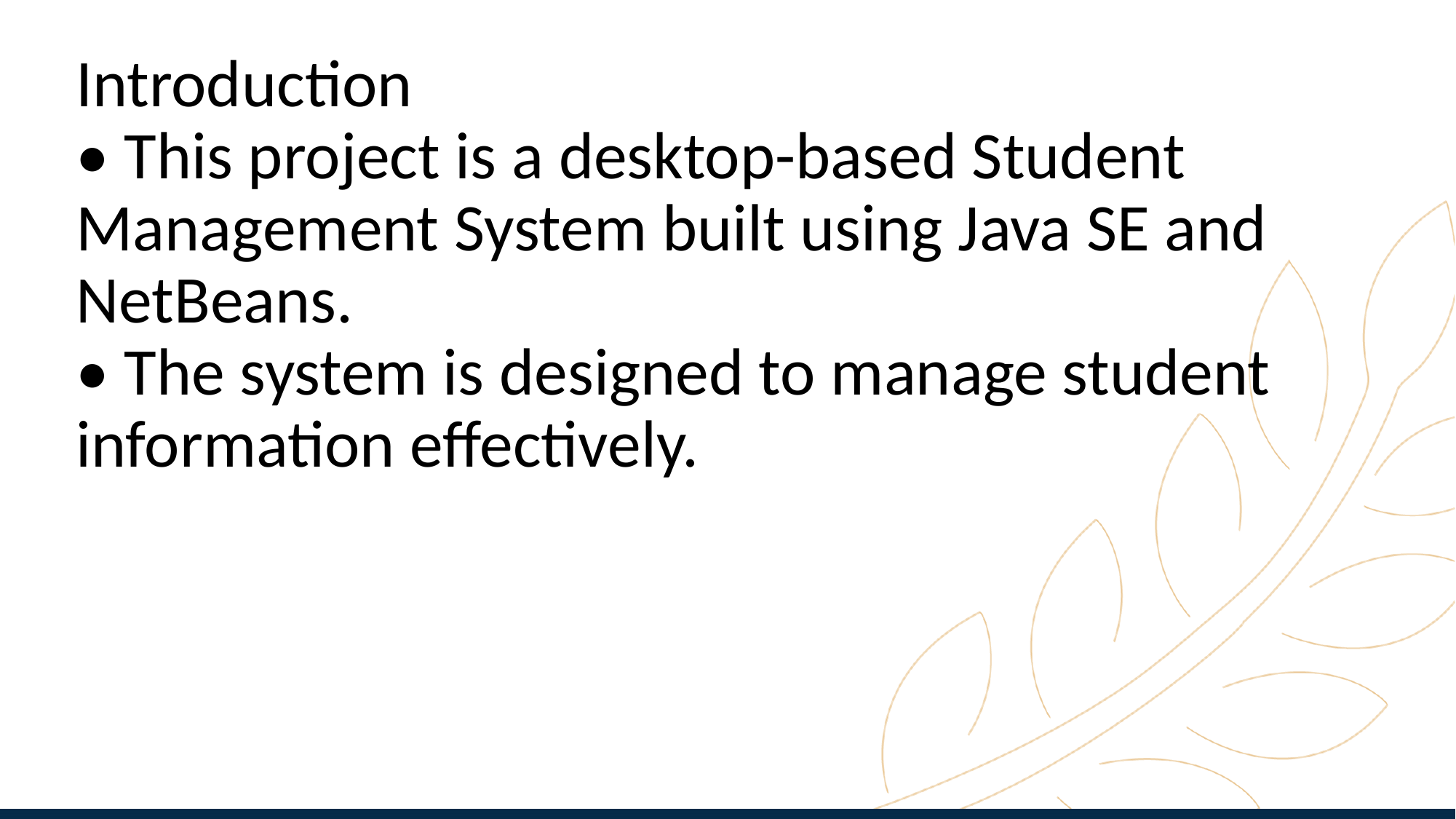

Introduction
• This project is a desktop-based Student
Management System built using Java SE and
NetBeans.
• The system is designed to manage student
information effectively.